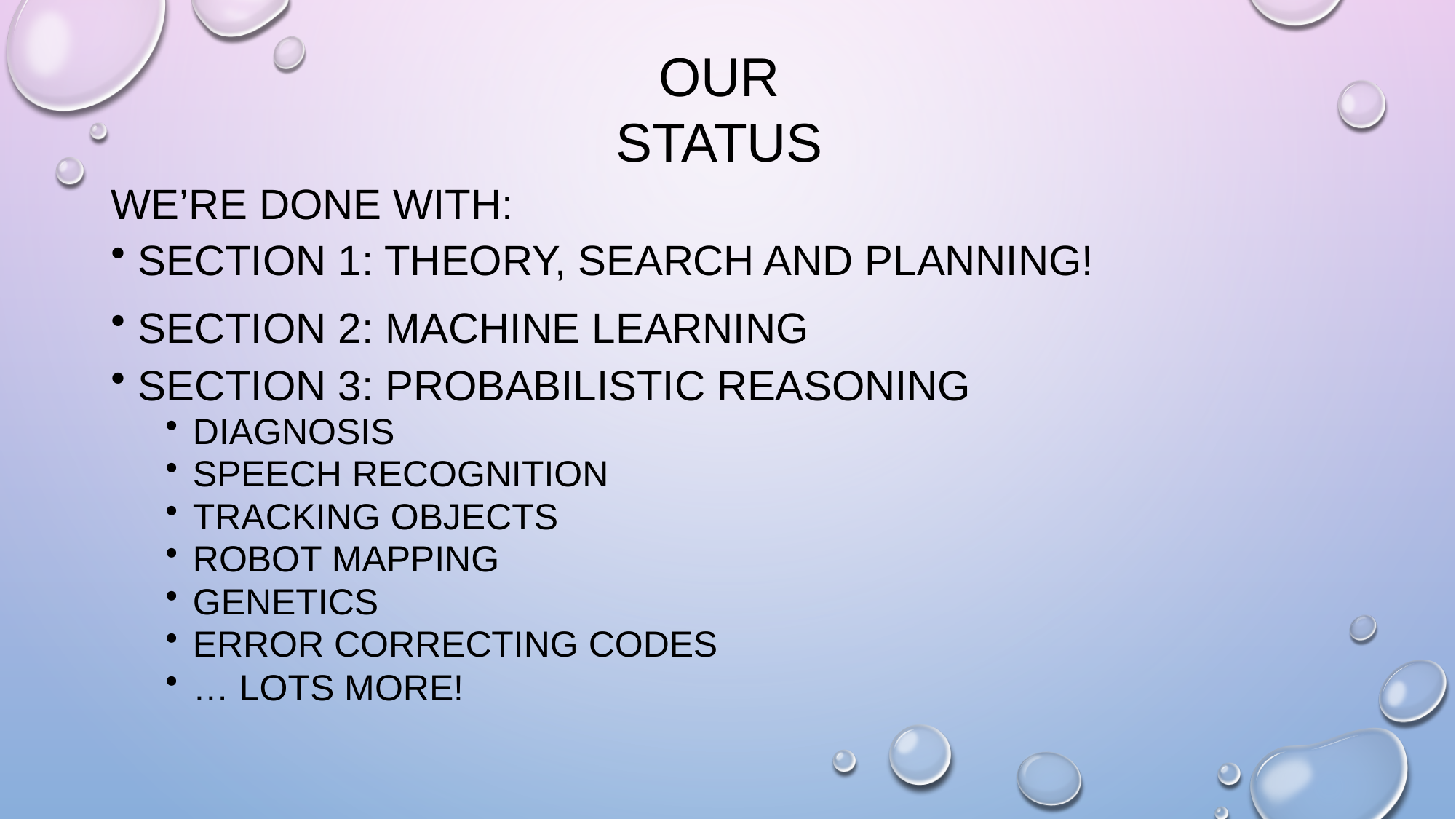

# OUR STATUS
WE’RE DONE WITH:
SECTION 1: THEORY, SEARCH AND PLANNING!
SECTION 2: MACHINE LEARNING
SECTION 3: PROBABILISTIC REASONING
DIAGNOSIS
SPEECH RECOGNITION
TRACKING OBJECTS
ROBOT MAPPING
GENETICS
ERROR CORRECTING CODES
… LOTS MORE!